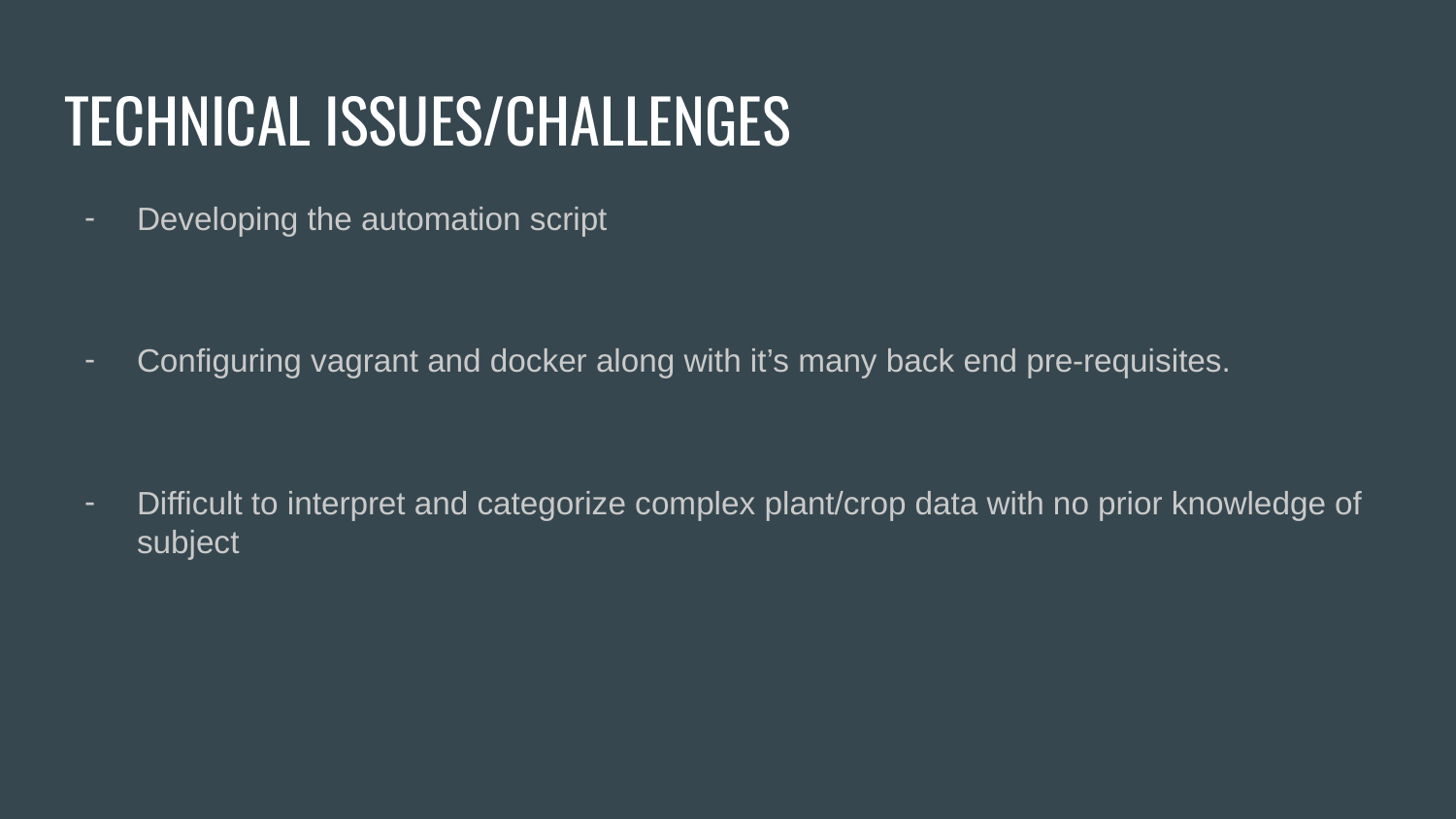

# TECHNICAL ISSUES/CHALLENGES
Developing the automation script

Configuring vagrant and docker along with it’s many back end pre-requisites.

Difficult to interpret and categorize complex plant/crop data with no prior knowledge of subject